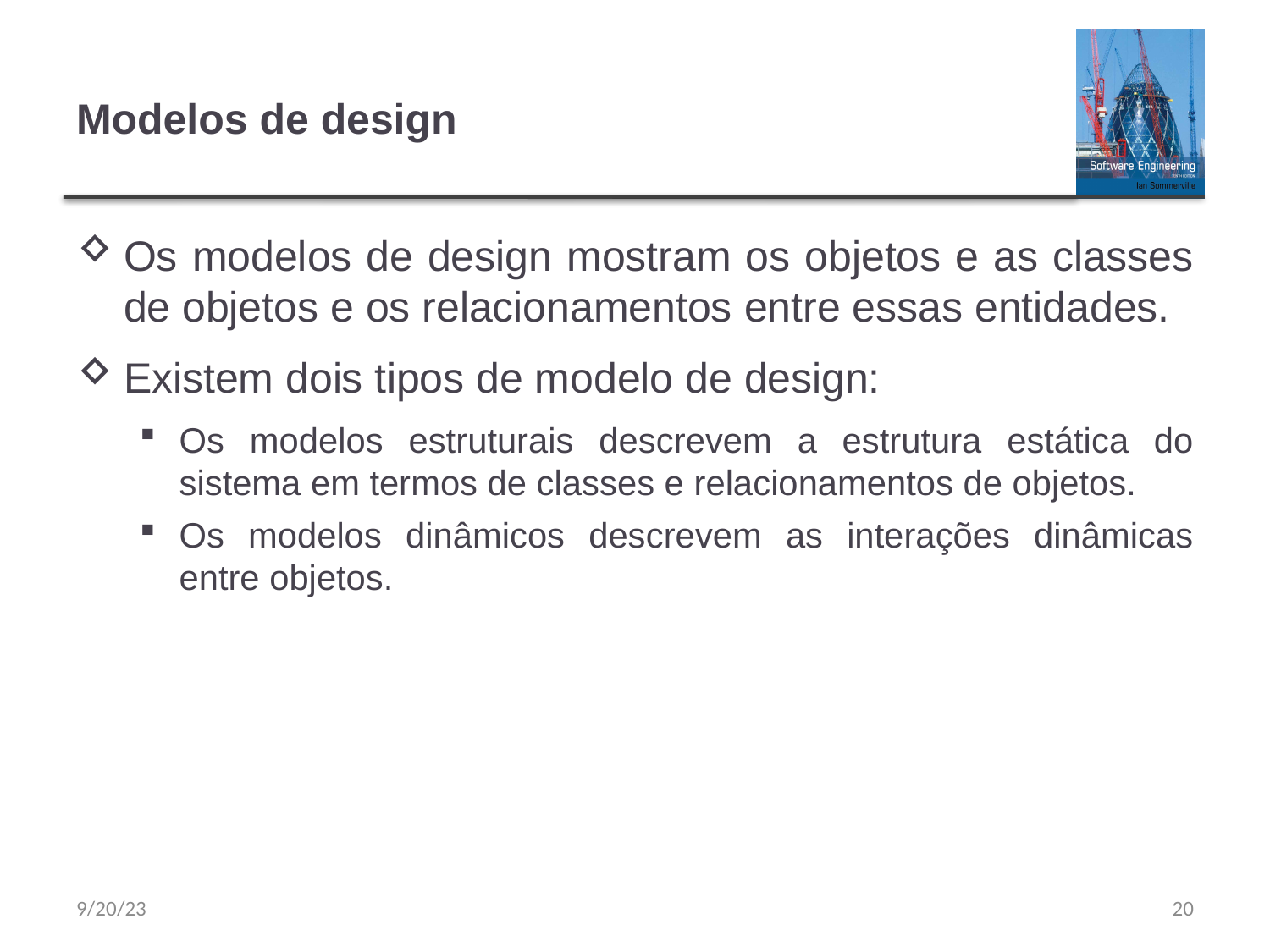

# Modelos de design
Os modelos de design mostram os objetos e as classes de objetos e os relacionamentos entre essas entidades.
Existem dois tipos de modelo de design:
Os modelos estruturais descrevem a estrutura estática do sistema em termos de classes e relacionamentos de objetos.
Os modelos dinâmicos descrevem as interações dinâmicas entre objetos.
9/20/23
20